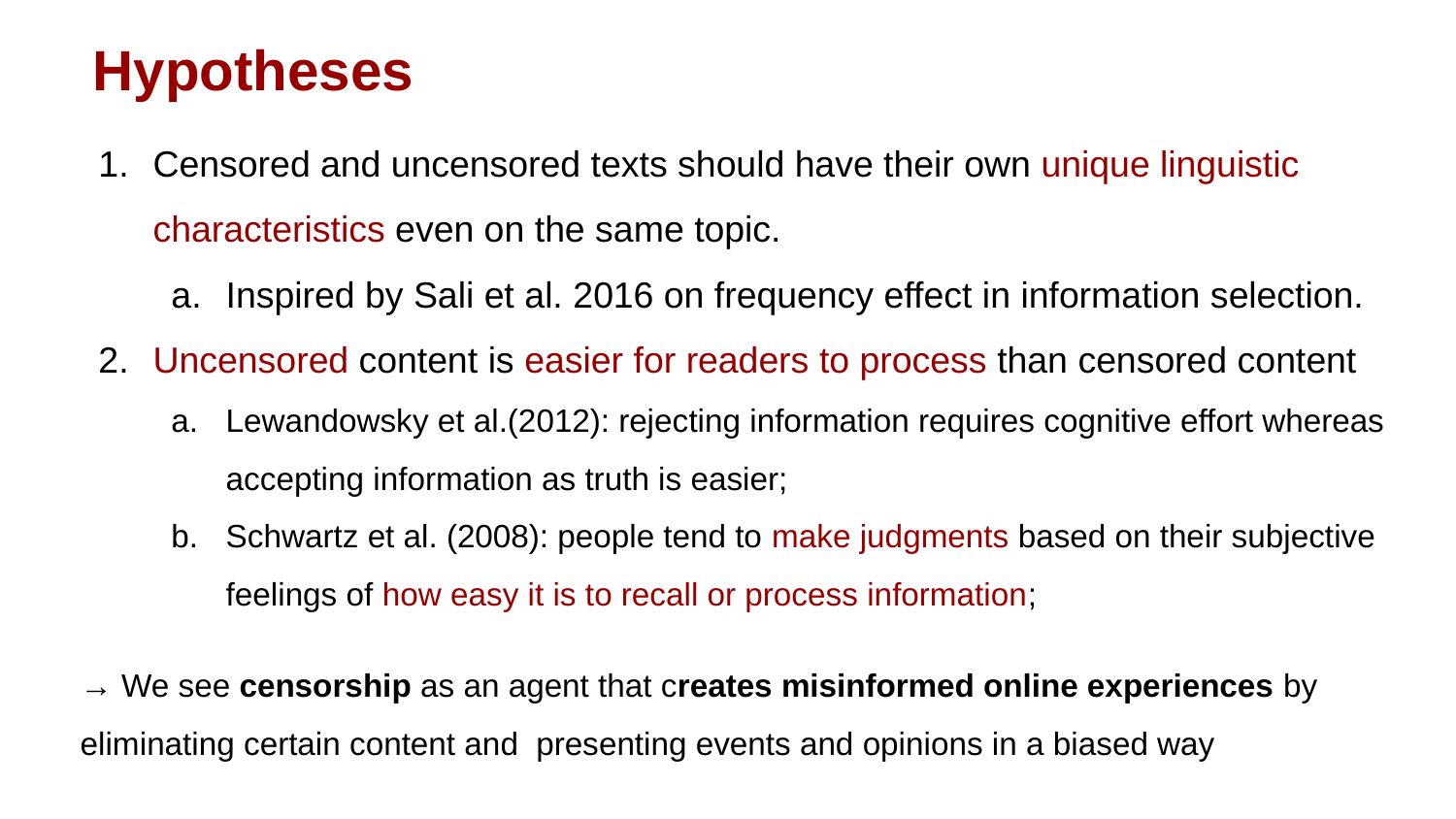

Hypotheses
Censored and uncensored texts should have their own unique linguistic characteristics even on the same topic.
Inspired by Sali et al. 2016 on frequency effect in information selection.
Uncensored content is easier for readers to process than censored content
Lewandowsky et al.(2012): rejecting information requires cognitive effort whereas accepting information as truth is easier;
Schwartz et al. (2008): people tend to make judgments based on their subjective feelings of how easy it is to recall or process information;
→ We see censorship as an agent that creates misinformed online experiences by eliminating certain content and  presenting events and opinions in a biased way